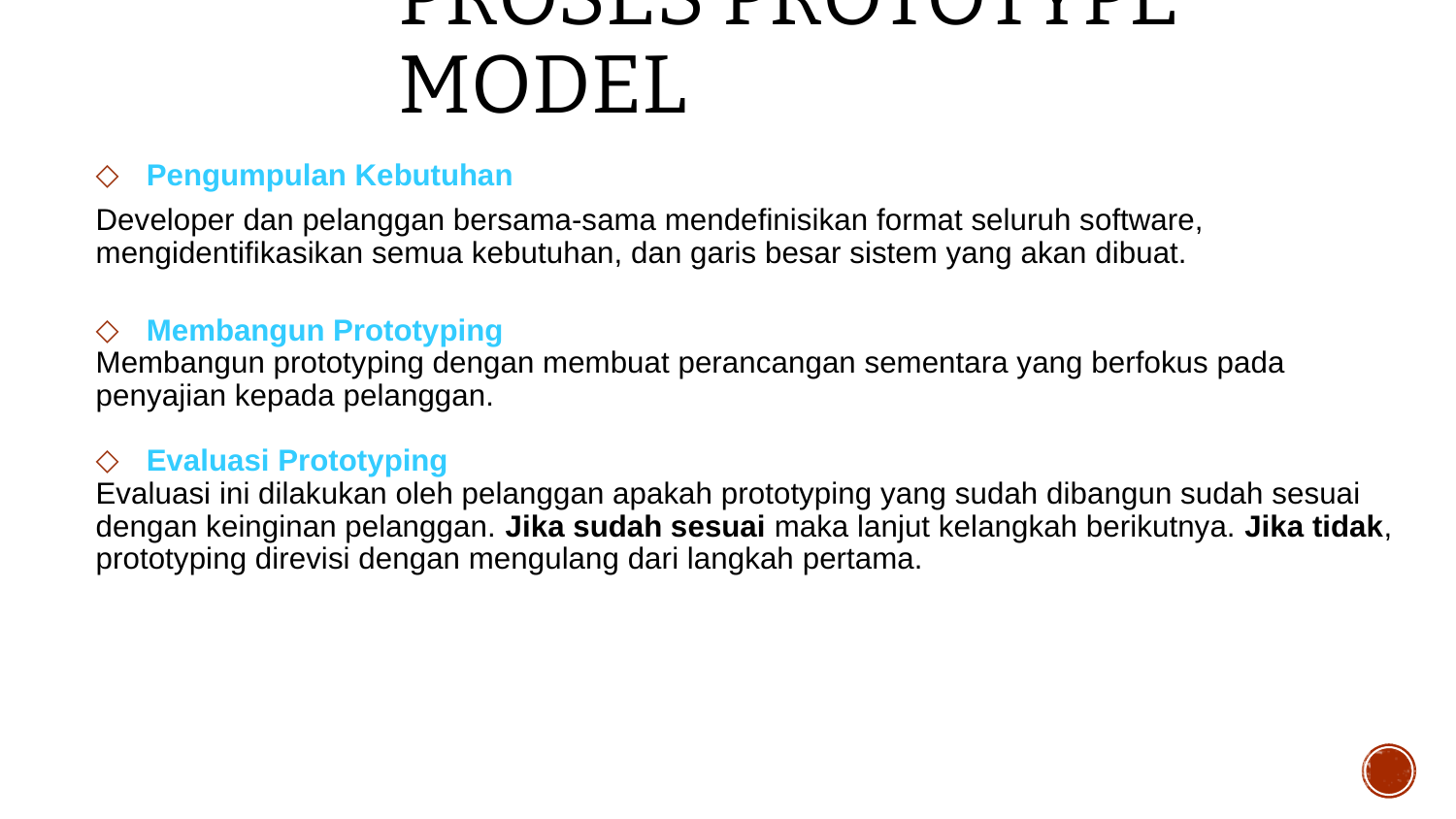

# Proses Prototype Model
Pengumpulan Kebutuhan
Developer dan pelanggan bersama-sama mendefinisikan format seluruh software, mengidentifikasikan semua kebutuhan, dan garis besar sistem yang akan dibuat.

Membangun Prototyping
Membangun prototyping dengan membuat perancangan sementara yang berfokus pada penyajian kepada pelanggan.

Evaluasi Prototyping
Evaluasi ini dilakukan oleh pelanggan apakah prototyping yang sudah dibangun sudah sesuai dengan keinginan pelanggan. Jika sudah sesuai maka lanjut kelangkah berikutnya. Jika tidak, prototyping direvisi dengan mengulang dari langkah pertama.

22